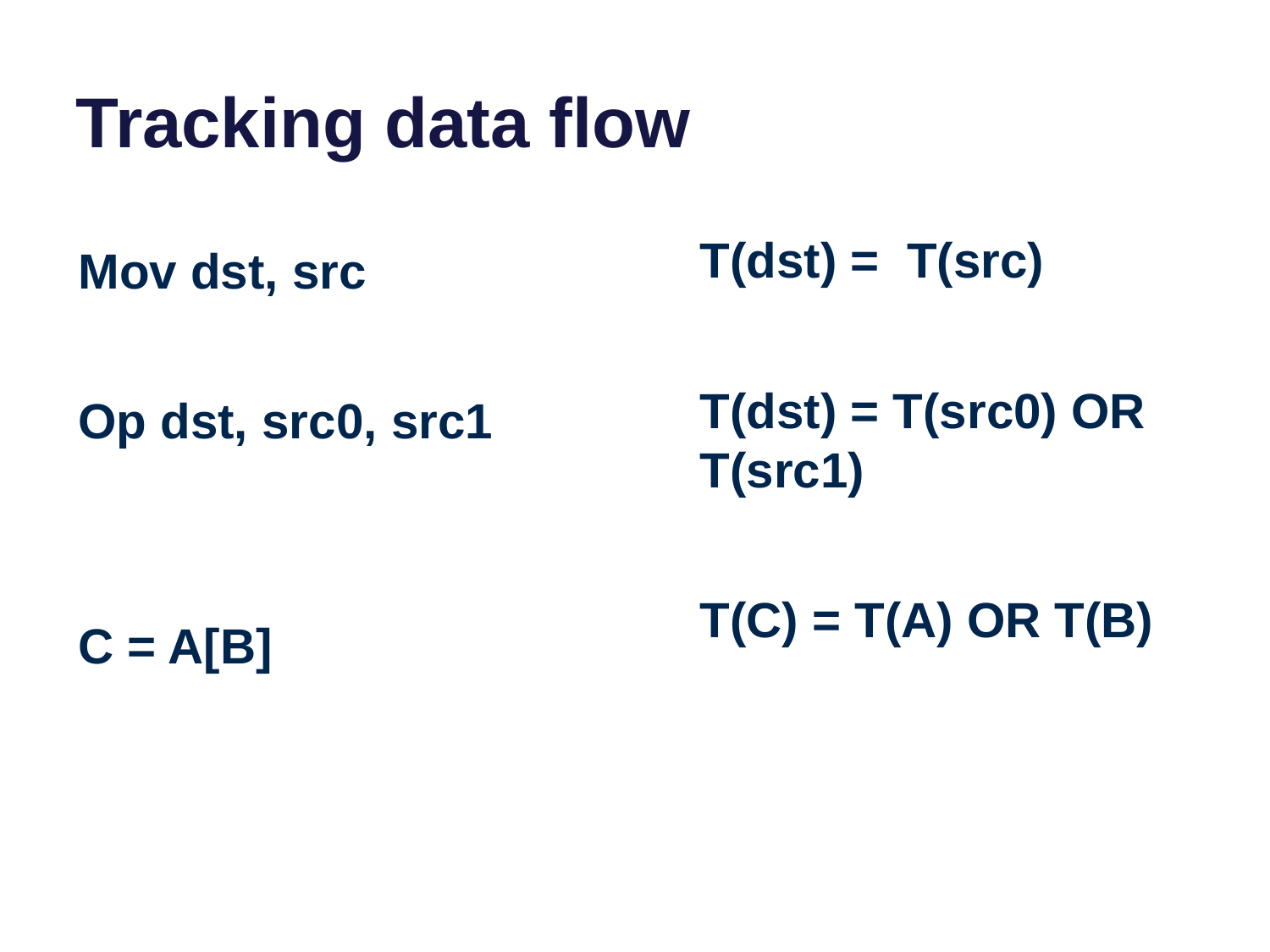

# Tracking data flow

T(dst) =  T(src)

T(dst) = T(src0) OR T(src1)

T(C) = T(A) OR T(B)

Mov dst, src

Op dst, src0, src1

C = A[B]